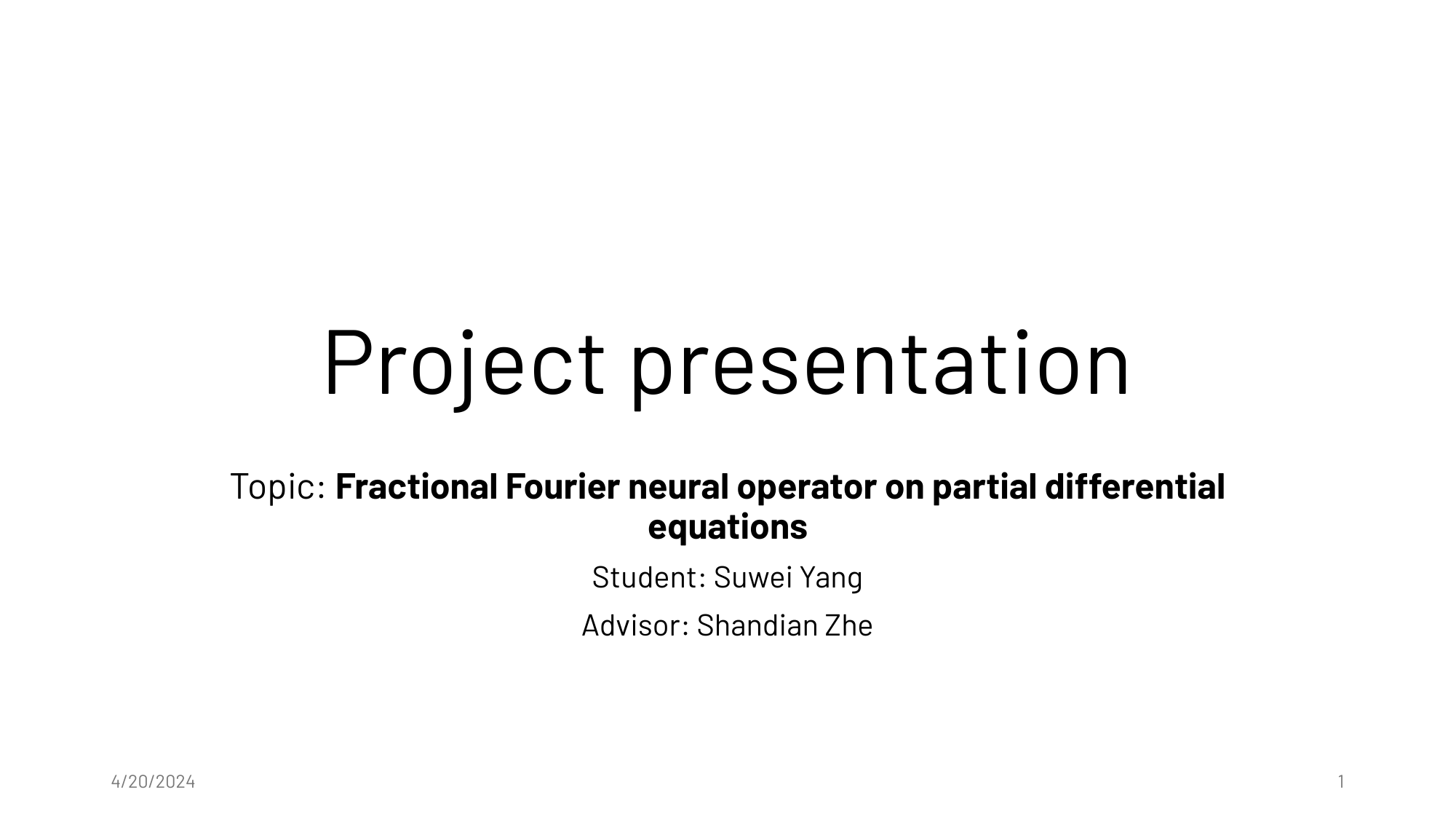

# Project presentation
Topic: Fractional Fourier neural operator on partial differential equations
Student: Suwei Yang
Advisor: Shandian Zhe
4/20/2024
1